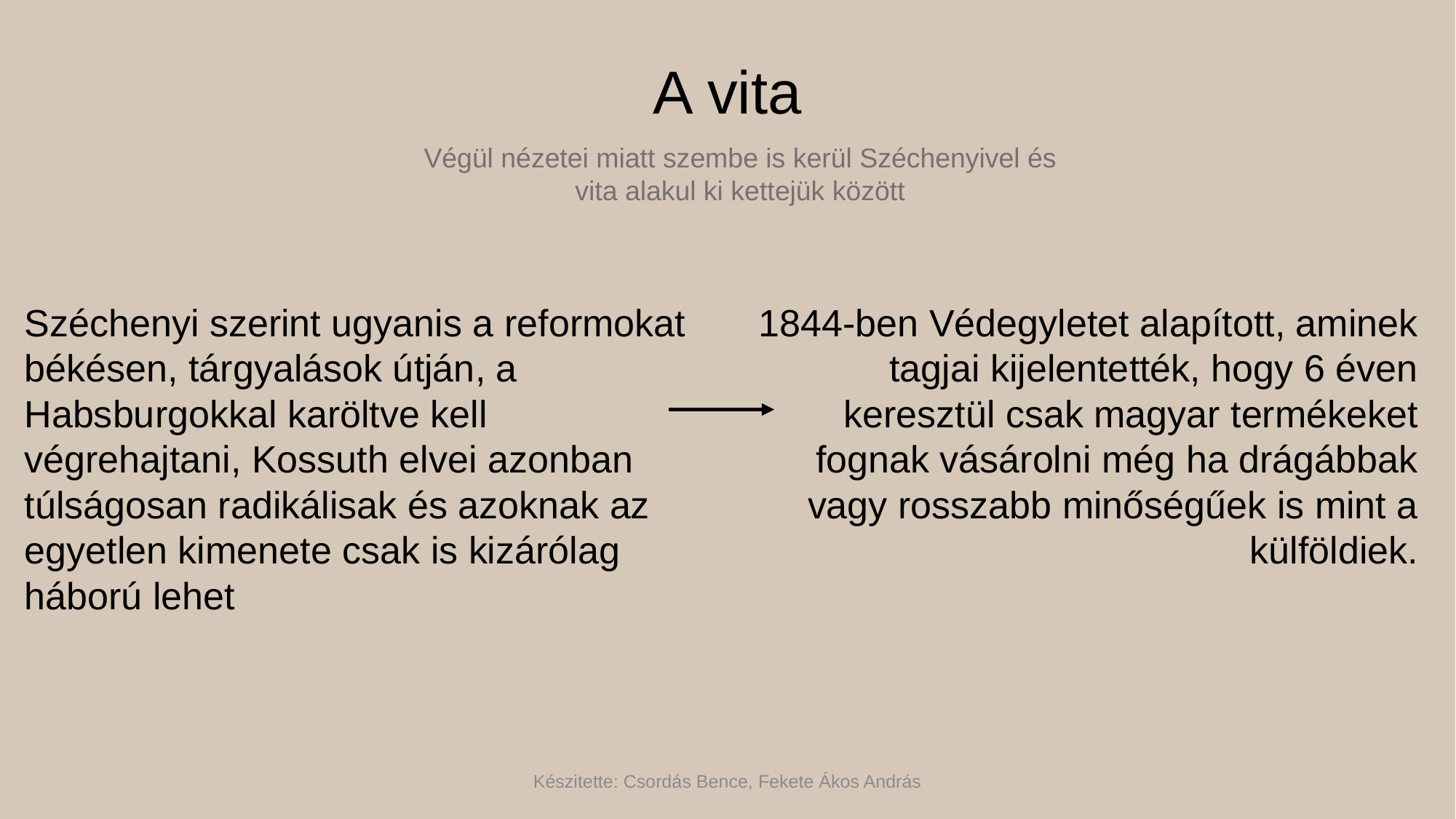

# A vita
Végül nézetei miatt szembe is kerül Széchenyivel és vita alakul ki kettejük között
Széchenyi szerint ugyanis a reformokat békésen, tárgyalások útján, a Habsburgokkal karöltve kell végrehajtani, Kossuth elvei azonban túlságosan radikálisak és azoknak az egyetlen kimenete csak is kizárólag háború lehet
1844-ben Védegyletet alapított, aminek tagjai kijelentették, hogy 6 éven keresztül csak magyar termékeket fognak vásárolni még ha drágábbak vagy rosszabb minőségűek is mint a külföldiek.
Készitette: Csordás Bence, Fekete Ákos András